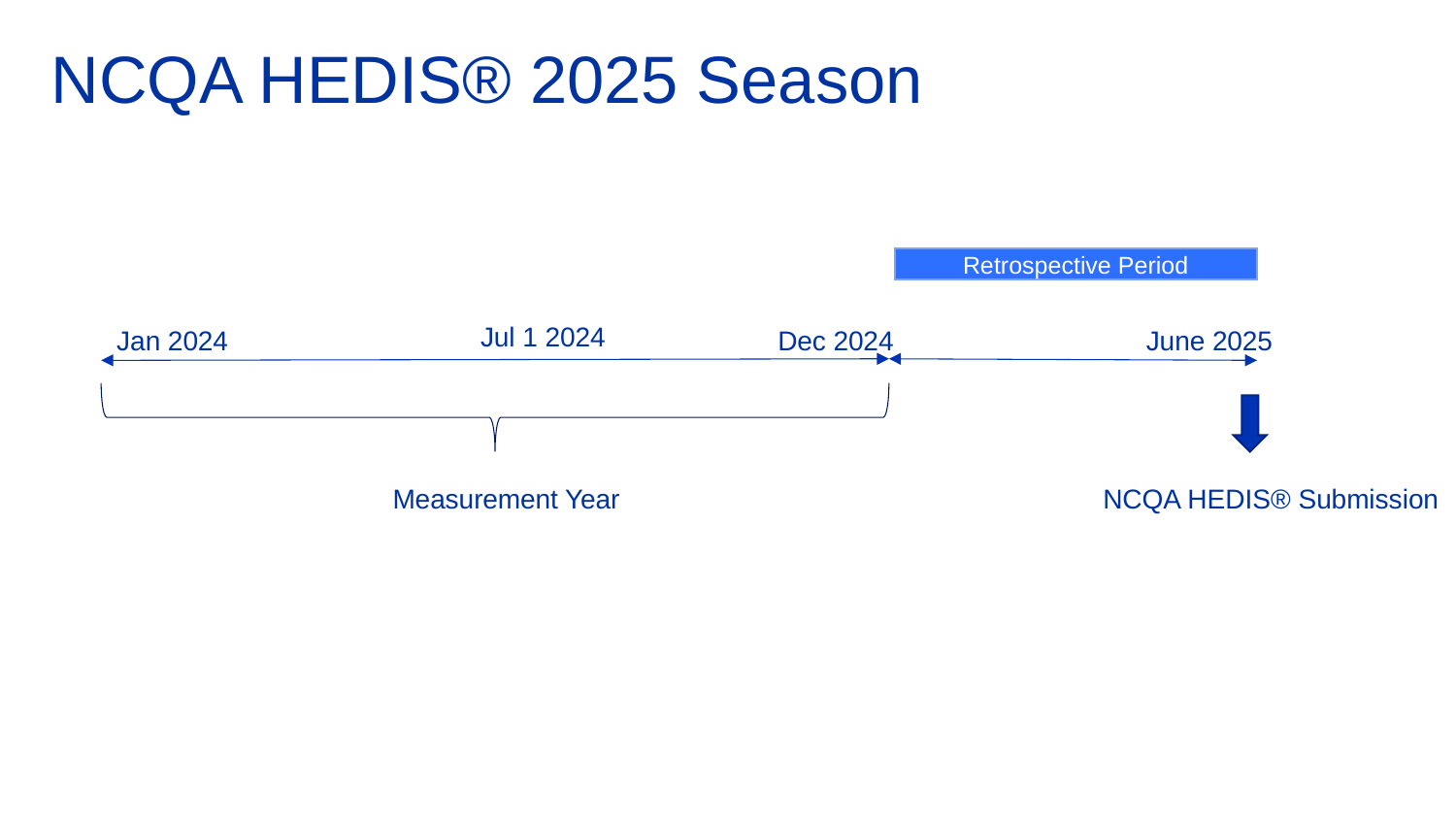

NCQA HEDIS® 2025 Season
Retrospective Period
Jul 1 2024
Jan 2024
Dec 2024
June 2025

Measurement Year
NCQA HEDIS® Submission